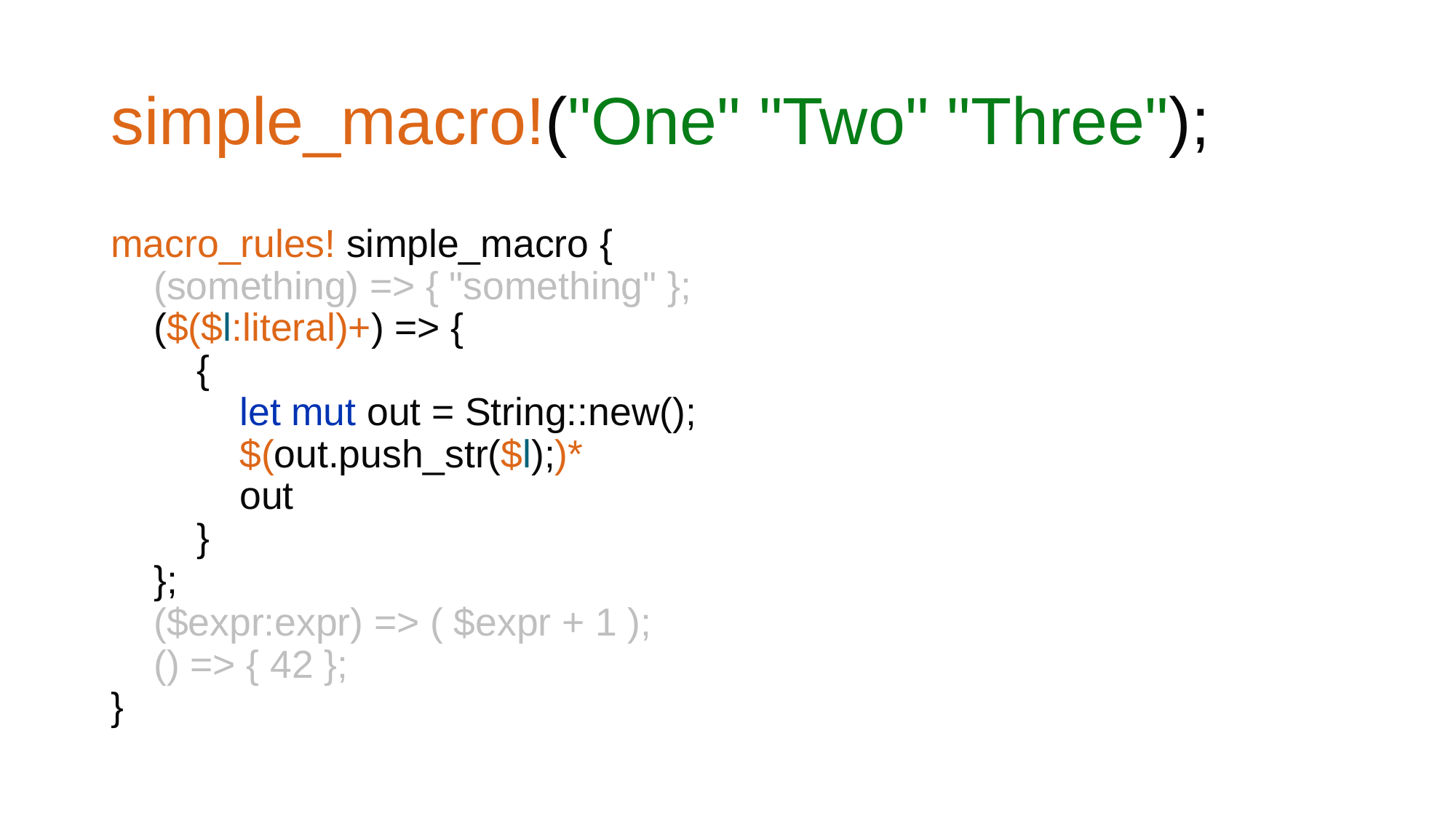

# simple_macro!("One" "Two" "Three");
macro_rules! simple_macro {
    (something) => { "something" };
    ($($l:literal)+) => {
        {
            let mut out = String::new();
            $(out.push_str($l);)*
            out
        }
    };
    ($expr:expr) => ( $expr + 1 );
    () => { 42 };
}